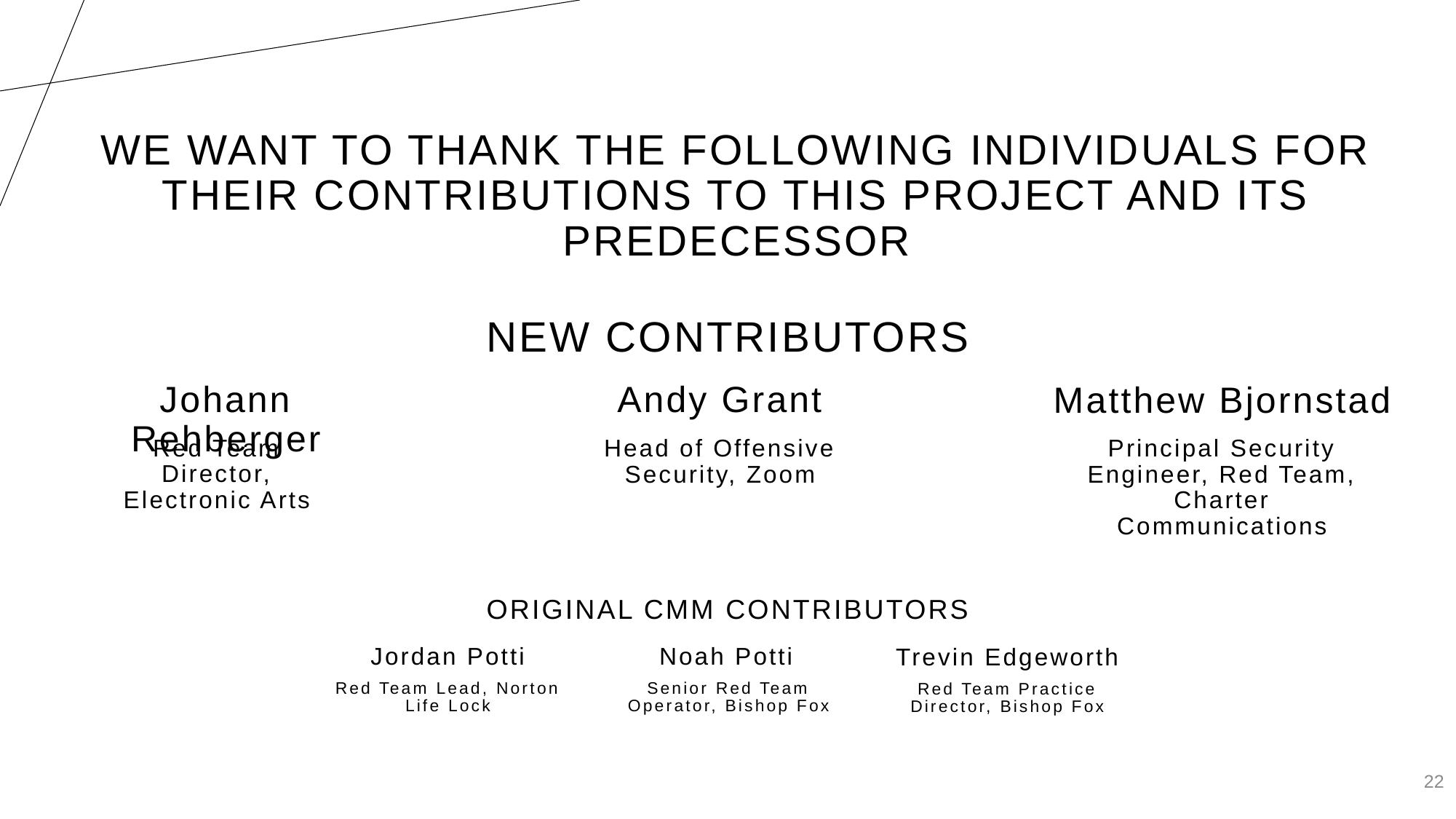

We want to thank the following individuals for their contributions to this project and its predecessor
# New Contributors
Johann Rehberger
Red Team Director, Electronic Arts
Andy Grant
Head of Offensive Security, Zoom
Matthew Bjornstad
Principal Security Engineer, Red Team, Charter Communications
Original CMM Contributors
Jordan Potti
Red Team Lead, Norton Life Lock
Noah Potti
Senior Red Team Operator, Bishop Fox
Trevin Edgeworth
Red Team Practice Director, Bishop Fox
22